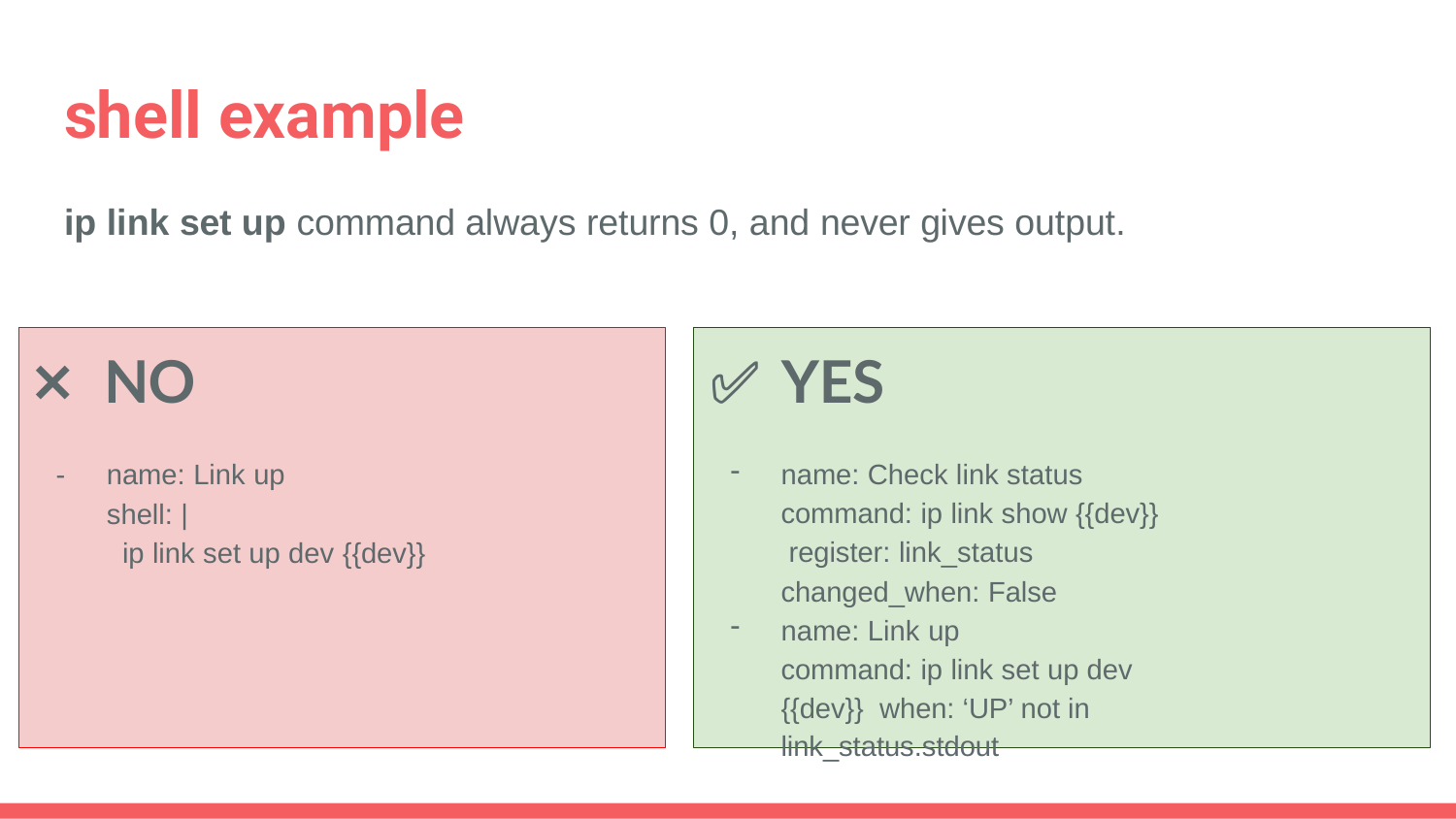

# shell example
ip link set up command always returns 0, and never gives output.

❌ NO	✅ YES

-	name: Link up
shell: |
ip link set up dev {{dev}}
name: Check link status  command: ip link show {{dev}}  register: link_status  changed_when: False
name: Link up
command: ip link set up dev {{dev}}  when: ‘UP’ not in link_status.stdout